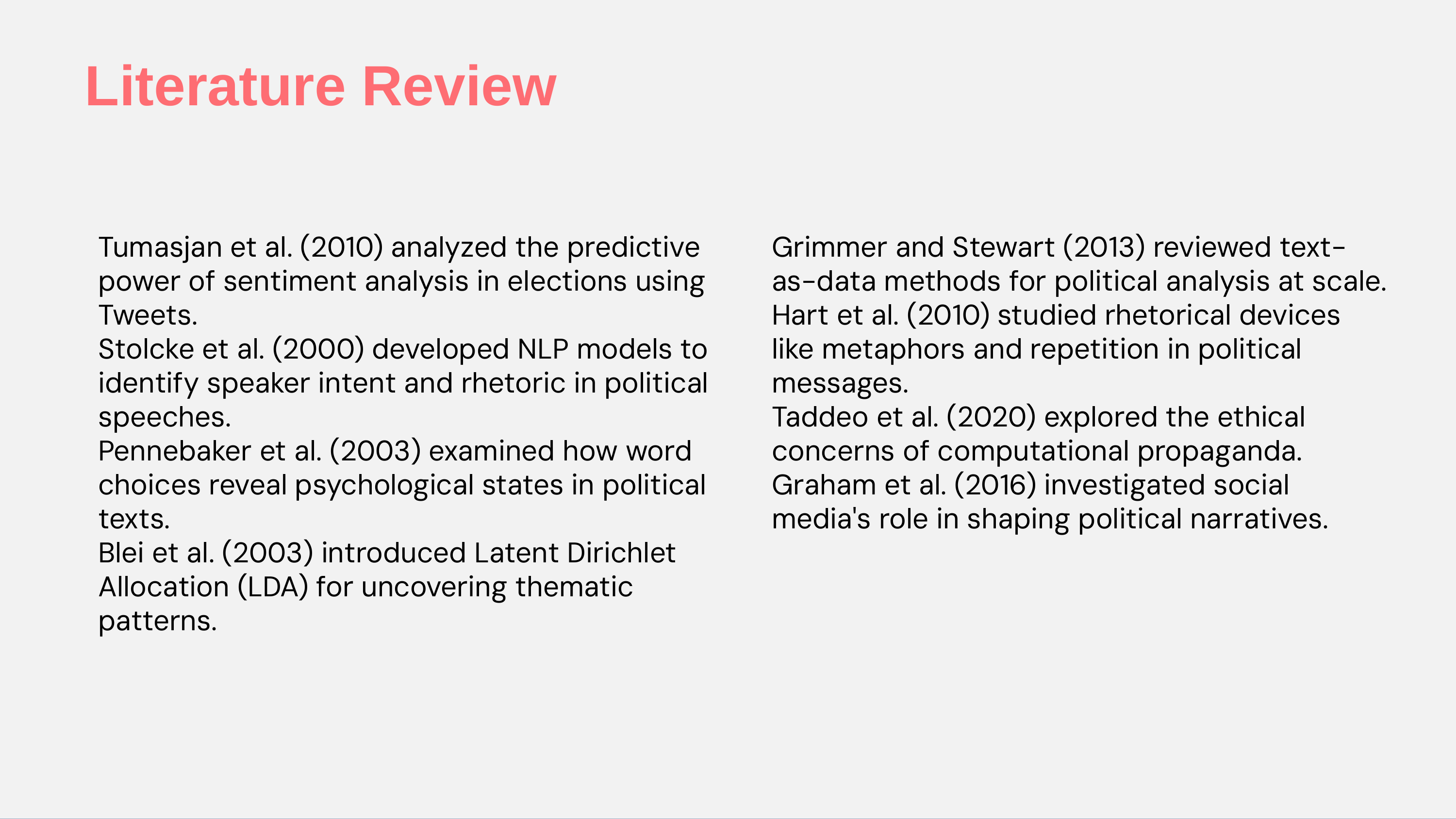

Literature Review
Tumasjan et al. (2010) analyzed the predictive power of sentiment analysis in elections using Tweets.
Stolcke et al. (2000) developed NLP models to identify speaker intent and rhetoric in political speeches.
Pennebaker et al. (2003) examined how word choices reveal psychological states in political texts.
Blei et al. (2003) introduced Latent Dirichlet Allocation (LDA) for uncovering thematic patterns.
Grimmer and Stewart (2013) reviewed text-as-data methods for political analysis at scale.
Hart et al. (2010) studied rhetorical devices like metaphors and repetition in political messages.
Taddeo et al. (2020) explored the ethical concerns of computational propaganda.
Graham et al. (2016) investigated social media's role in shaping political narratives.